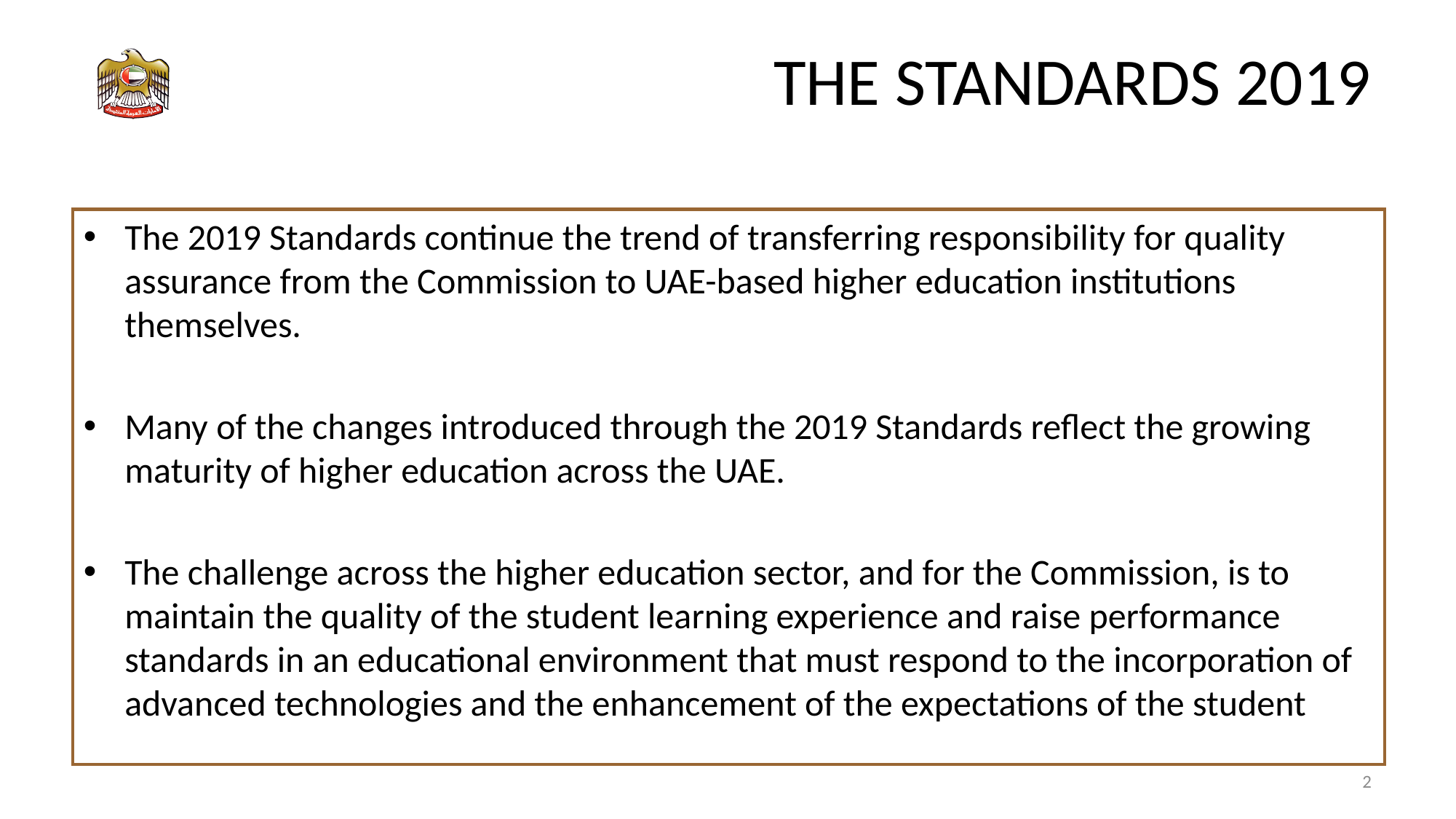

# THE STANDARDS 2019
The 2019 Standards continue the trend of transferring responsibility for quality assurance from the Commission to UAE-based higher education institutions themselves.

Many of the changes introduced through the 2019 Standards reflect the growing maturity of higher education across the UAE.

The challenge across the higher education sector, and for the Commission, is to maintain the quality of the student learning experience and raise performance standards in an educational environment that must respond to the incorporation of advanced technologies and the enhancement of the expectations of the student

2